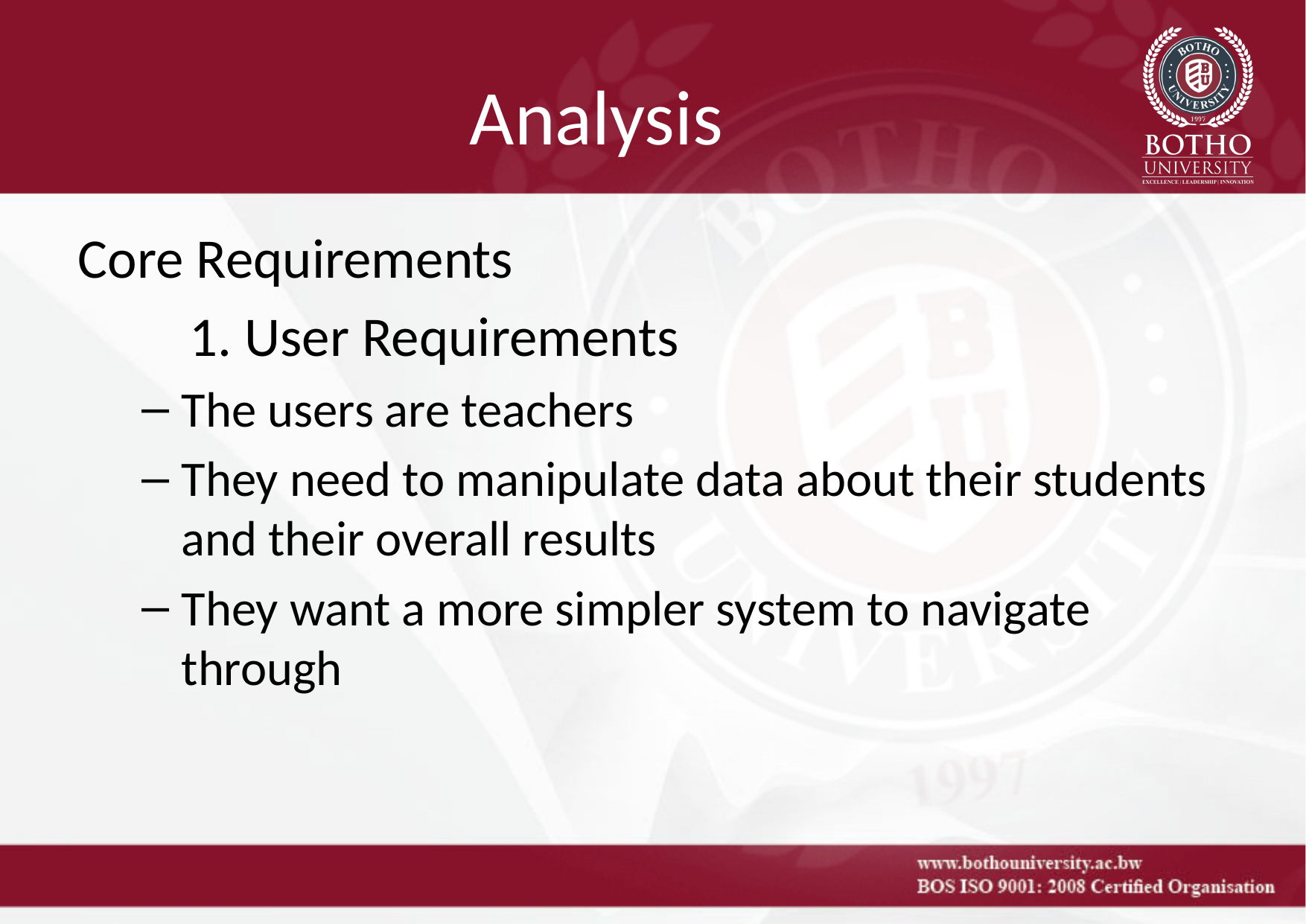

# Analysis
Core Requirements
	1. User Requirements
The users are teachers
They need to manipulate data about their students and their overall results
They want a more simpler system to navigate through